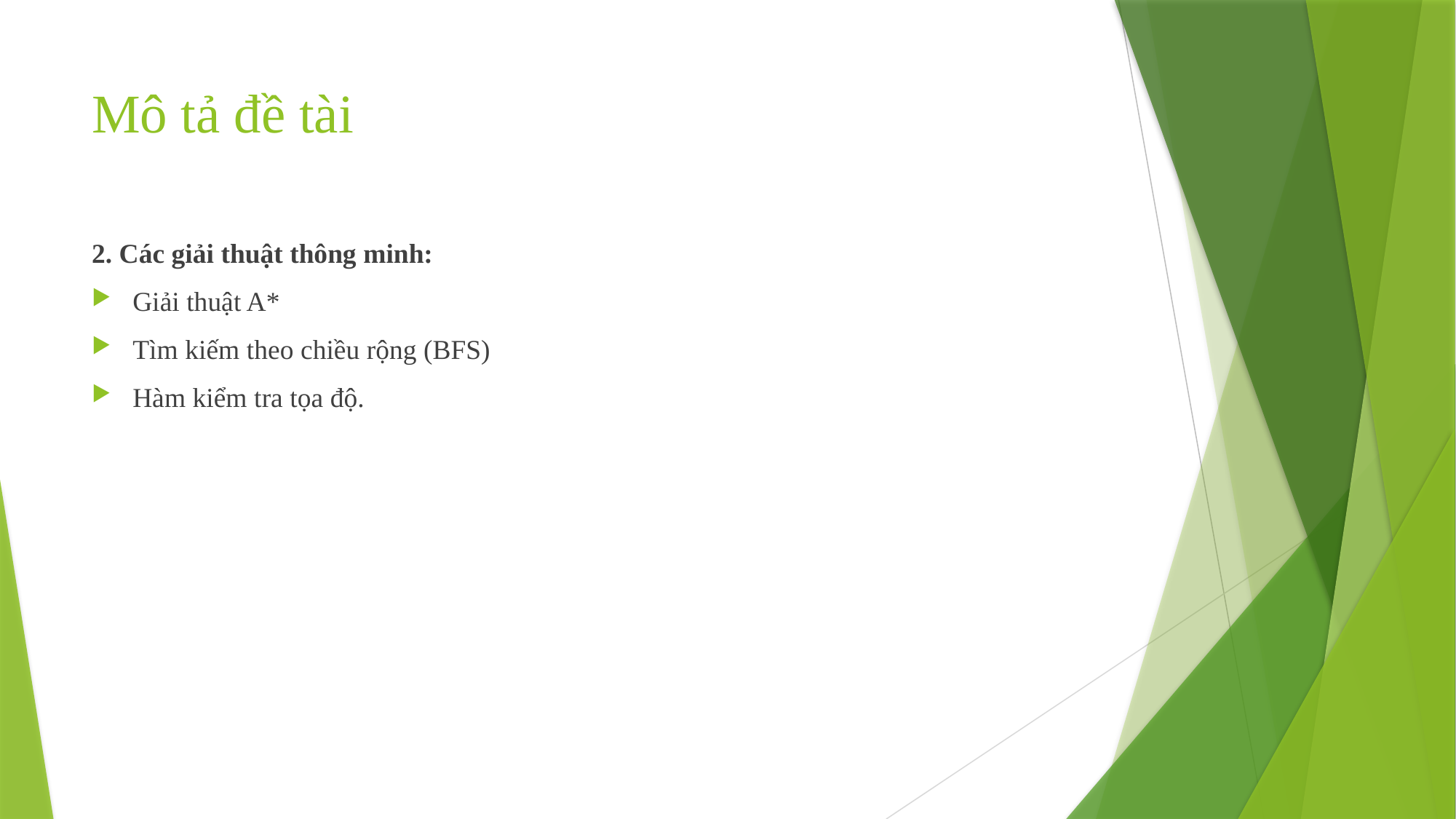

# Mô tả đề tài
2. Các giải thuật thông minh:
Giải thuật A*
Tìm kiếm theo chiều rộng (BFS)
Hàm kiểm tra tọa độ.